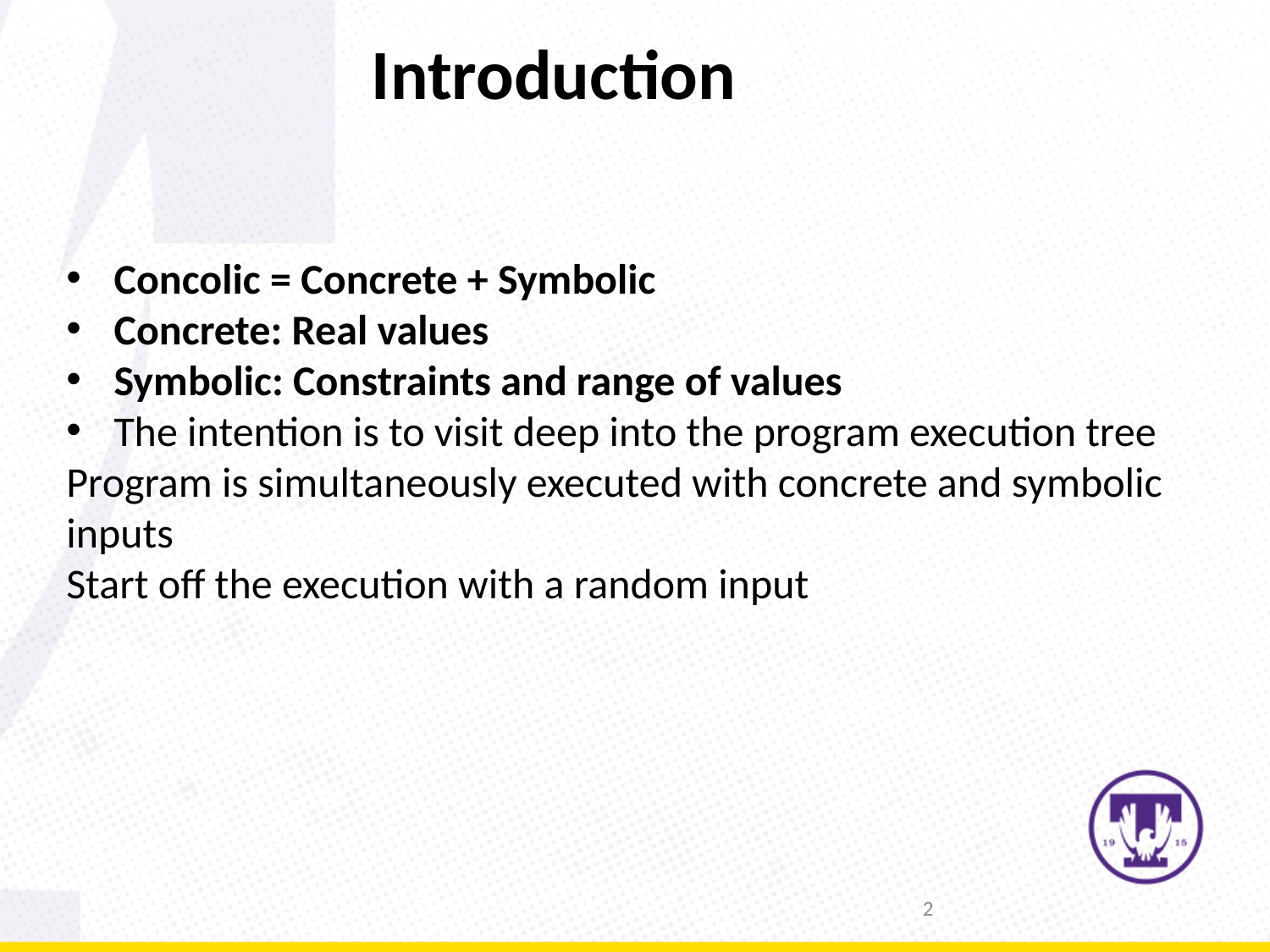

#

Introduction
Concolic = Concrete + Symbolic
Concrete: Real values
Symbolic: Constraints and range of values
The intention is to visit deep into the program execution tree
Program is simultaneously executed with concrete and symbolic inputs
Start off the execution with a random input
2